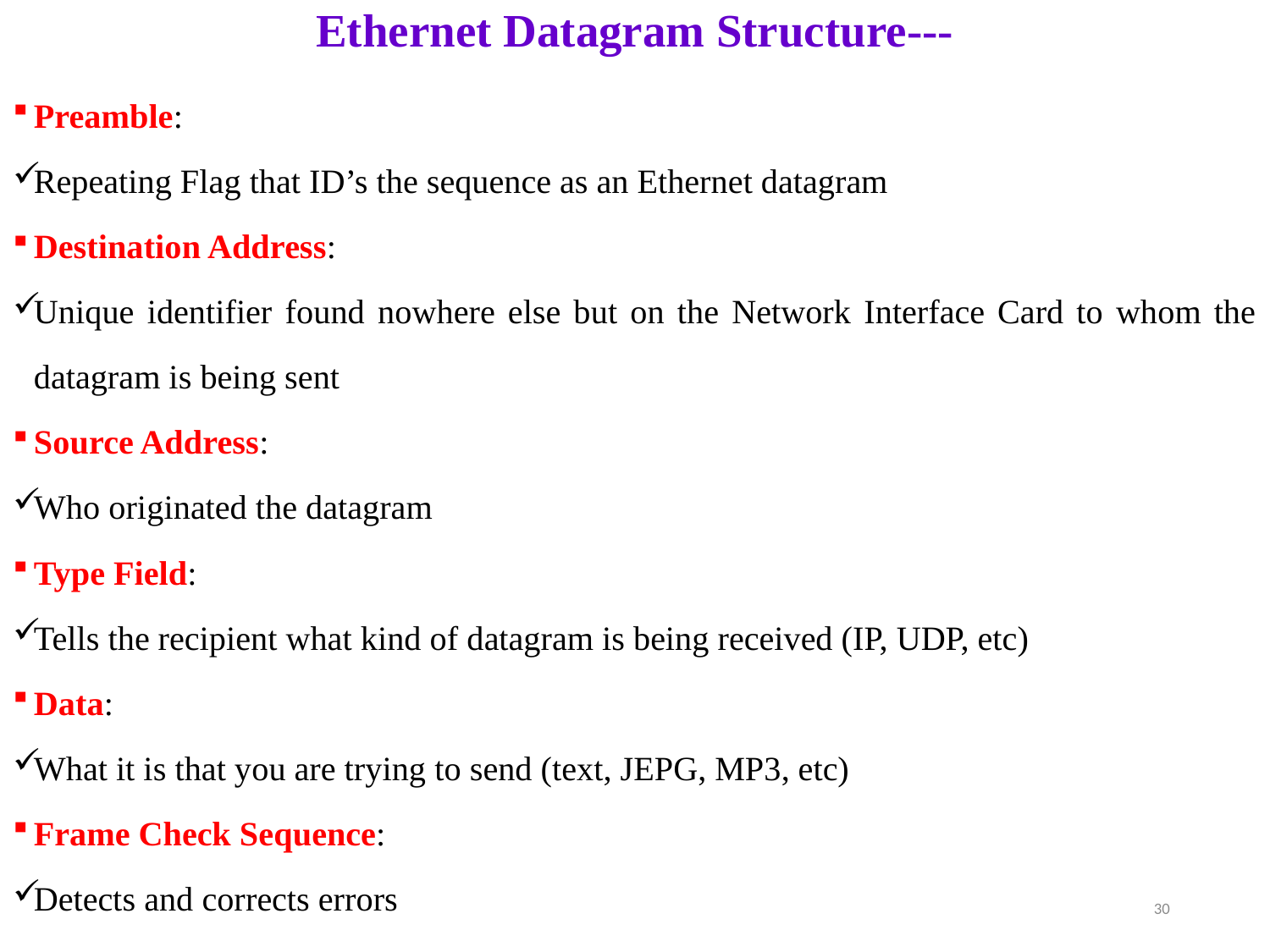

# Ethernet Datagram Structure---
Preamble:
Repeating Flag that ID’s the sequence as an Ethernet datagram
Destination Address:
Unique identifier found nowhere else but on the Network Interface Card to whom the datagram is being sent
Source Address:
Who originated the datagram
Type Field:
Tells the recipient what kind of datagram is being received (IP, UDP, etc)
Data:
What it is that you are trying to send (text, JEPG, MP3, etc)
Frame Check Sequence:
Detects and corrects errors
30